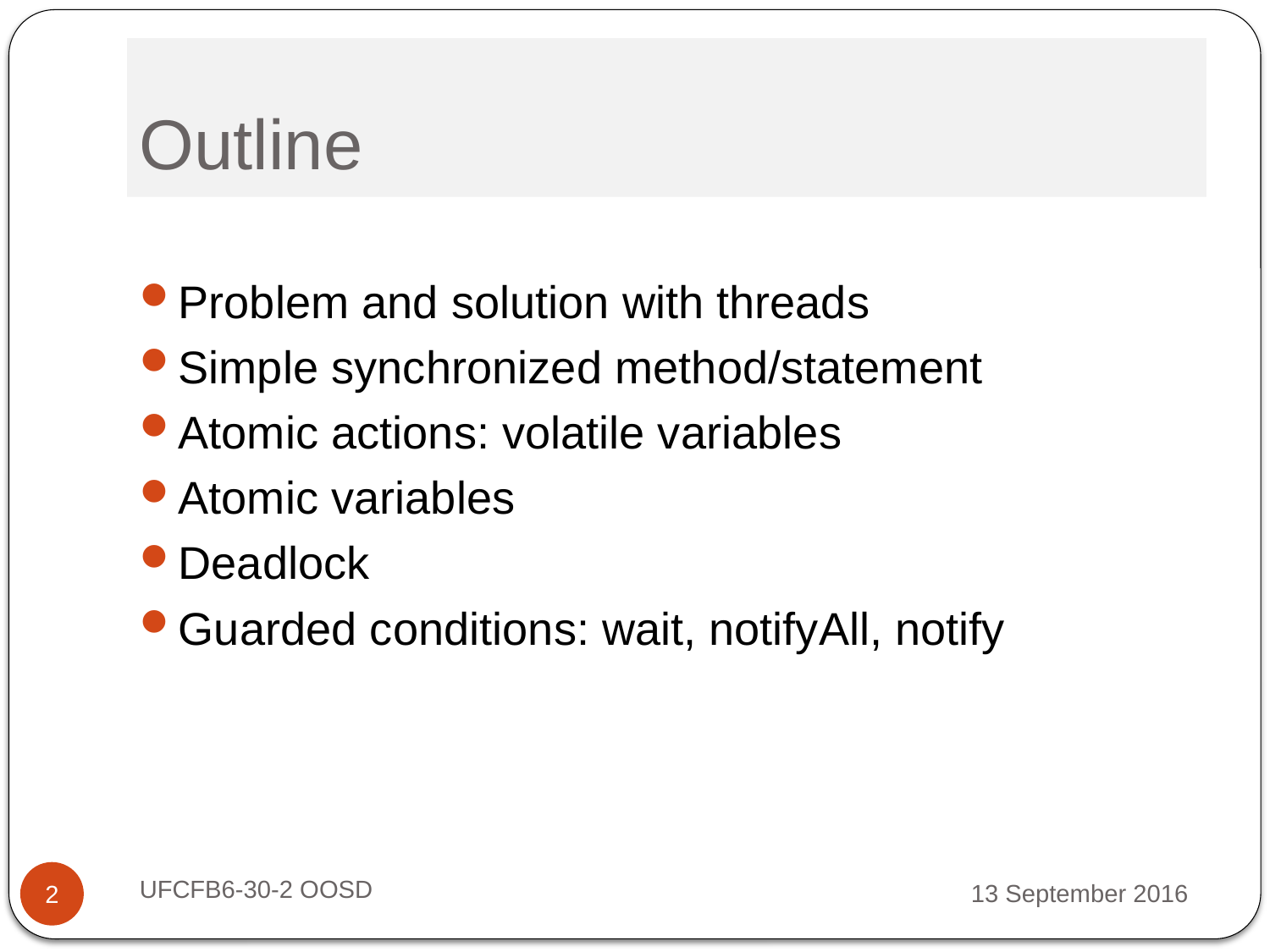

# Outline

Problem and solution with threads
Simple synchronized method/statement
Atomic actions: volatile variables
Atomic variables
Deadlock
Guarded conditions: wait, notifyAll, notify

UFCFB6-30-2 OOSD
13 September 2016
2